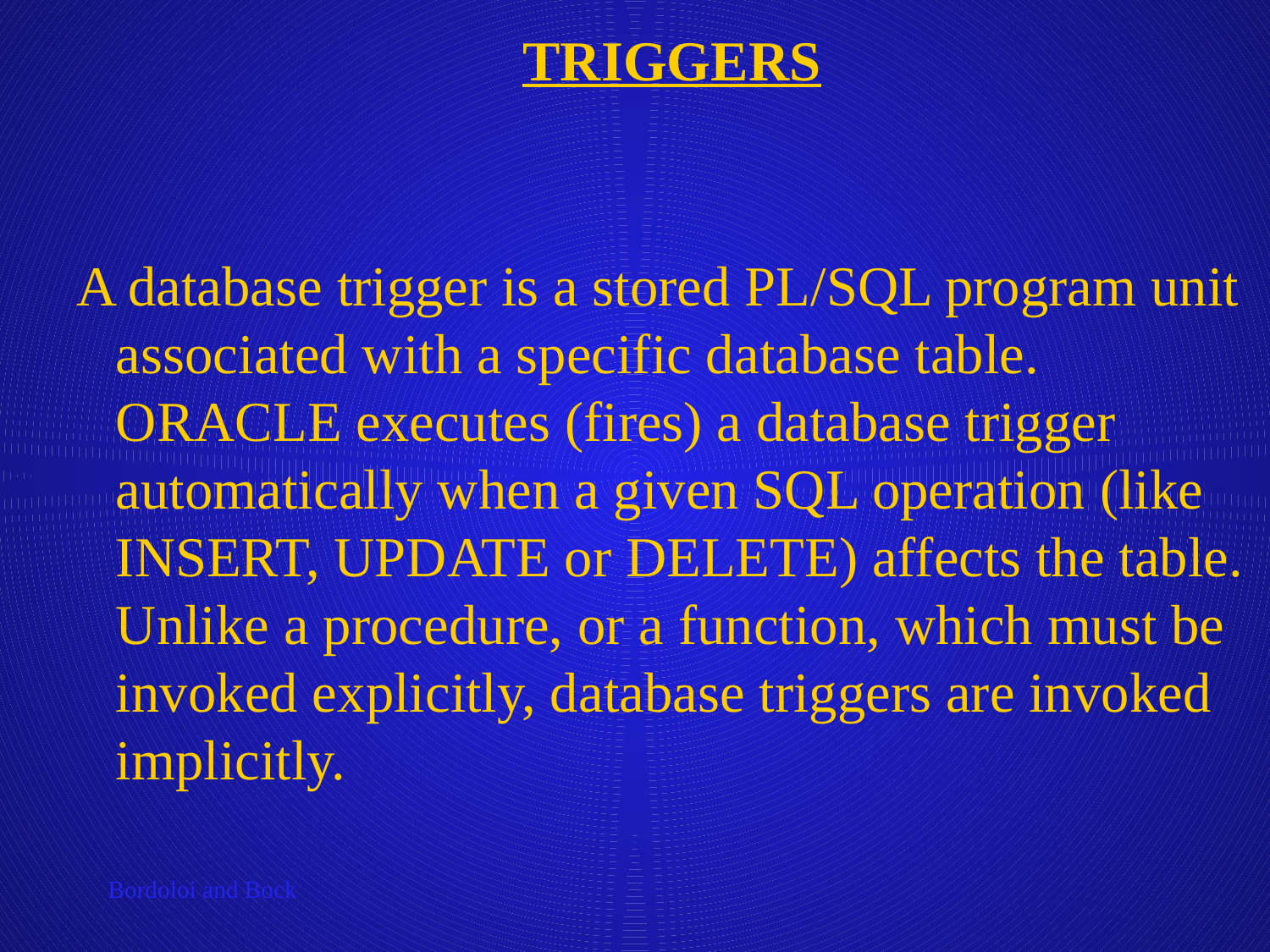

# TRIGGERS
      A database trigger is a stored PL/SQL program unit associated with a specific database table. ORACLE executes (fires) a database trigger automatically when a given SQL operation (like INSERT, UPDATE or DELETE) affects the table. Unlike a procedure, or a function, which must be invoked explicitly, database triggers are invoked implicitly.
Bordoloi and Bock